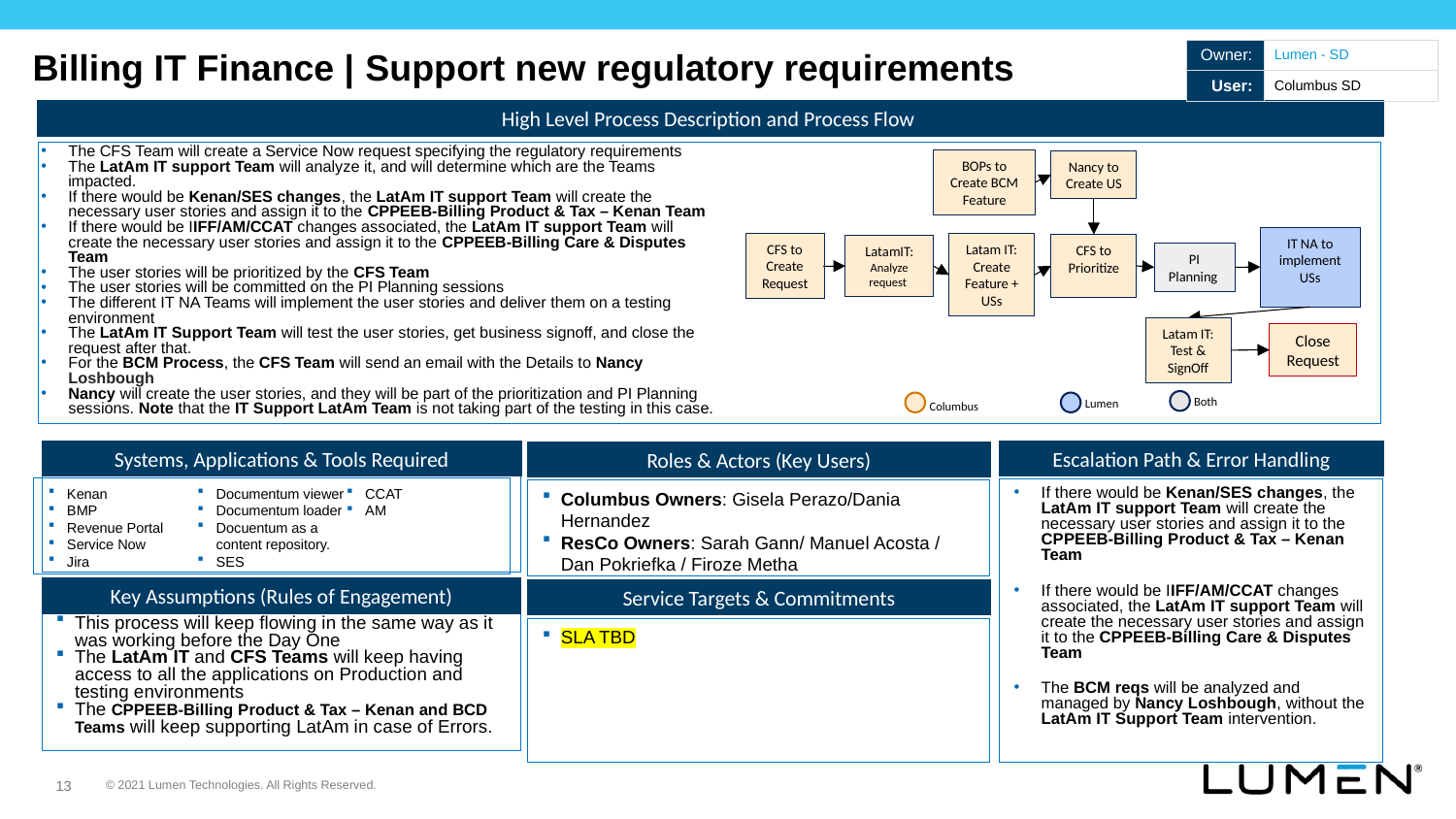

| Owner: | Lumen - SD |
| --- | --- |
| User: | Columbus SD |
Billing IT Finance | Support new regulatory requirements

High Level Process Description and Process Flow
The CFS Team will create a Service Now request specifying the regulatory requirements
The LatAm IT support Team will analyze it, and will determine which are the Teams impacted.
If there would be Kenan/SES changes, the LatAm IT support Team will create the necessary user stories and assign it to the CPPEEB-Billing Product & Tax – Kenan Team
If there would be IIFF/AM/CCAT changes associated, the LatAm IT support Team will create the necessary user stories and assign it to the CPPEEB-Billing Care & Disputes Team
The user stories will be prioritized by the CFS Team
The user stories will be committed on the PI Planning sessions
The different IT NA Teams will implement the user stories and deliver them on a testing environment
The LatAm IT Support Team will test the user stories, get business signoff, and close the request after that.
For the BCM Process, the CFS Team will send an email with the Details to Nancy Loshbough
Nancy will create the user stories, and they will be part of the prioritization and PI Planning sessions. Note that the IT Support LatAm Team is not taking part of the testing in this case.

BOPs to Create BCM Feature
Nancy to Create US
IT NA to implement USs

CFS to Create Request
Latam IT: Create Feature + USs
CFS to Prioritize

LatamIT:
Analyze request
PI Planning
Latam IT: Test & SignOff
Close Request

Both
Lumen
Columbus
Systems, Applications & Tools Required
Escalation Path & Error Handling
Roles & Actors (Key Users)

Kenan
BMP
Revenue Portal
Service Now
Jira
Documentum viewer
Documentum loader
Docuentum as a content repository.
SES
CCAT
AM

If there would be Kenan/SES changes, the LatAm IT support Team will create the necessary user stories and assign it to the CPPEEB-Billing Product & Tax – Kenan Team
If there would be IIFF/AM/CCAT changes associated, the LatAm IT support Team will create the necessary user stories and assign it to the CPPEEB-Billing Care & Disputes Team
The BCM reqs will be analyzed and managed by Nancy Loshbough, without the LatAm IT Support Team intervention.

Columbus Owners: Gisela Perazo/Dania Hernandez
ResCo Owners: Sarah Gann/ Manuel Acosta / Dan Pokriefka / Firoze Metha

Key Assumptions (Rules of Engagement)
Service Targets & Commitments
This process will keep flowing in the same way as it was working before the Day One
The LatAm IT and CFS Teams will keep having access to all the applications on Production and testing environments
The CPPEEB-Billing Product & Tax – Kenan and BCD Teams will keep supporting LatAm in case of Errors.
SLA TBD

13